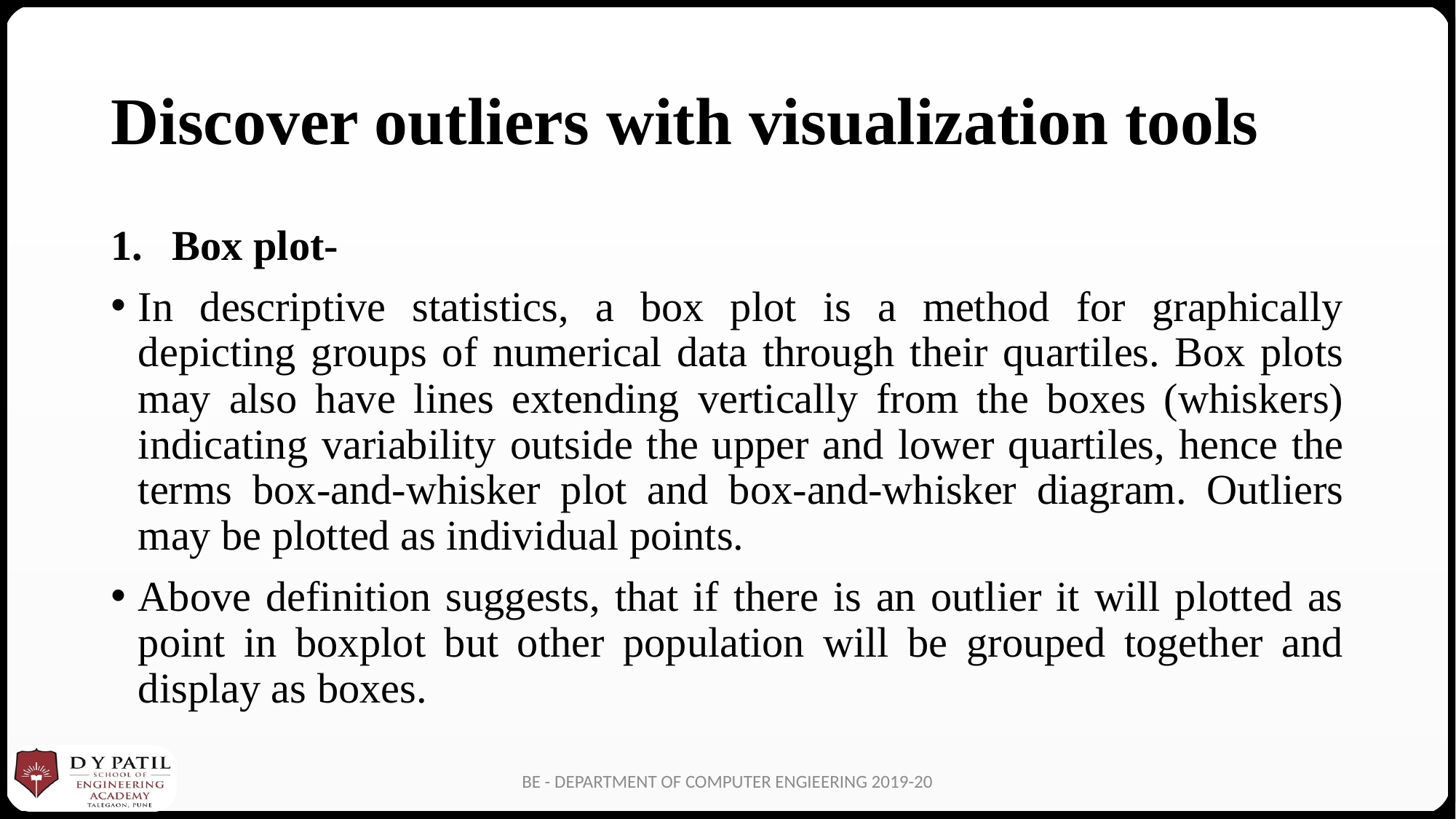

# Discover outliers with visualization tools
Box plot-
In descriptive statistics, a box plot is a method for graphically depicting groups of numerical data through their quartiles. Box plots may also have lines extending vertically from the boxes (whiskers) indicating variability outside the upper and lower quartiles, hence the terms box-and-whisker plot and box-and-whisker diagram. Outliers may be plotted as individual points.
Above definition suggests, that if there is an outlier it will plotted as point in boxplot but other population will be grouped together and display as boxes.

BE - DEPARTMENT OF COMPUTER ENGIEERING 2019-20